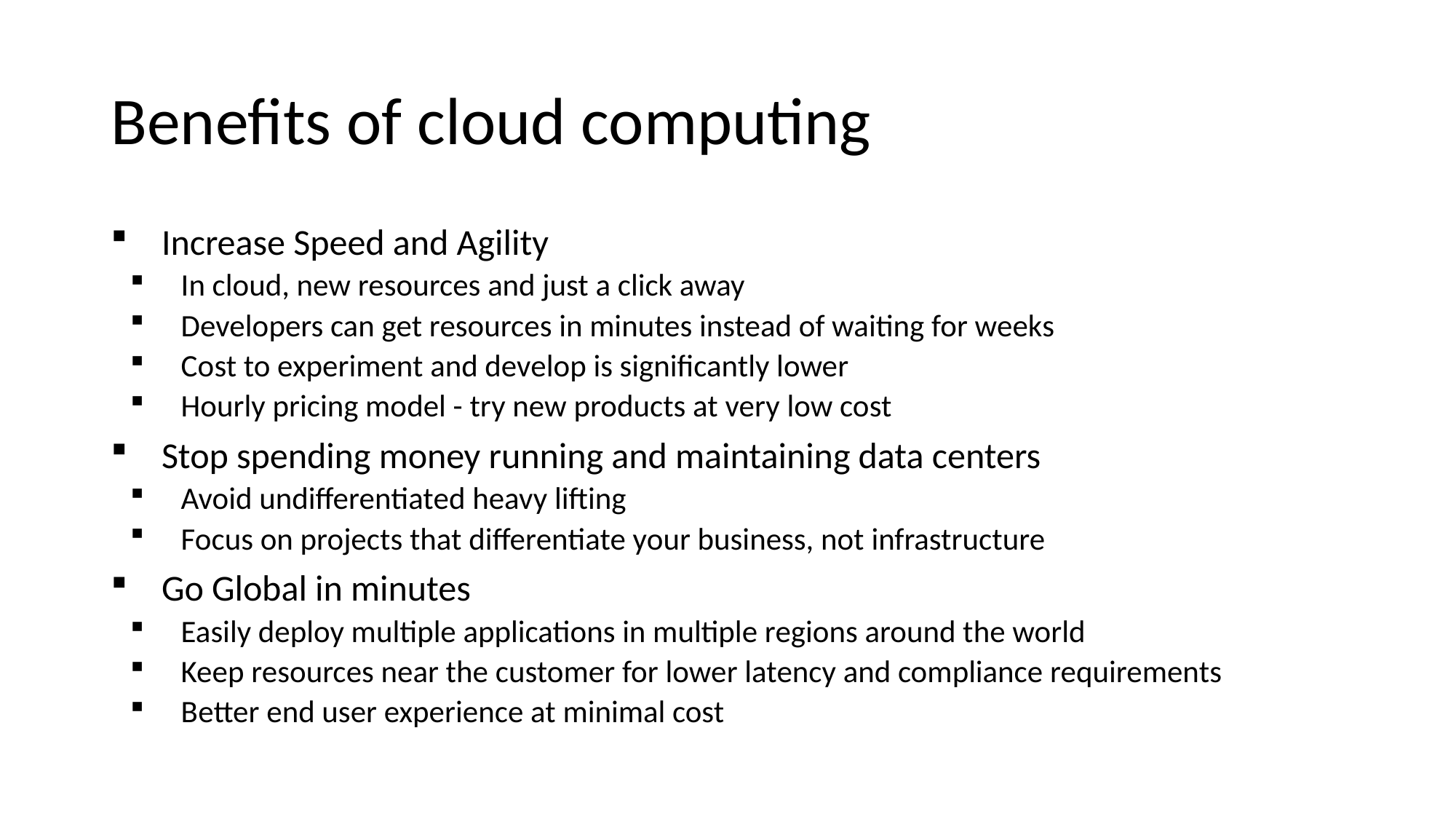

# Benefits of cloud computing
Increase Speed and Agility
In cloud, new resources and just a click away
Developers can get resources in minutes instead of waiting for weeks
Cost to experiment and develop is significantly lower
Hourly pricing model - try new products at very low cost
Stop spending money running and maintaining data centers
Avoid undifferentiated heavy lifting
Focus on projects that differentiate your business, not infrastructure
Go Global in minutes
Easily deploy multiple applications in multiple regions around the world
Keep resources near the customer for lower latency and compliance requirements
Better end user experience at minimal cost